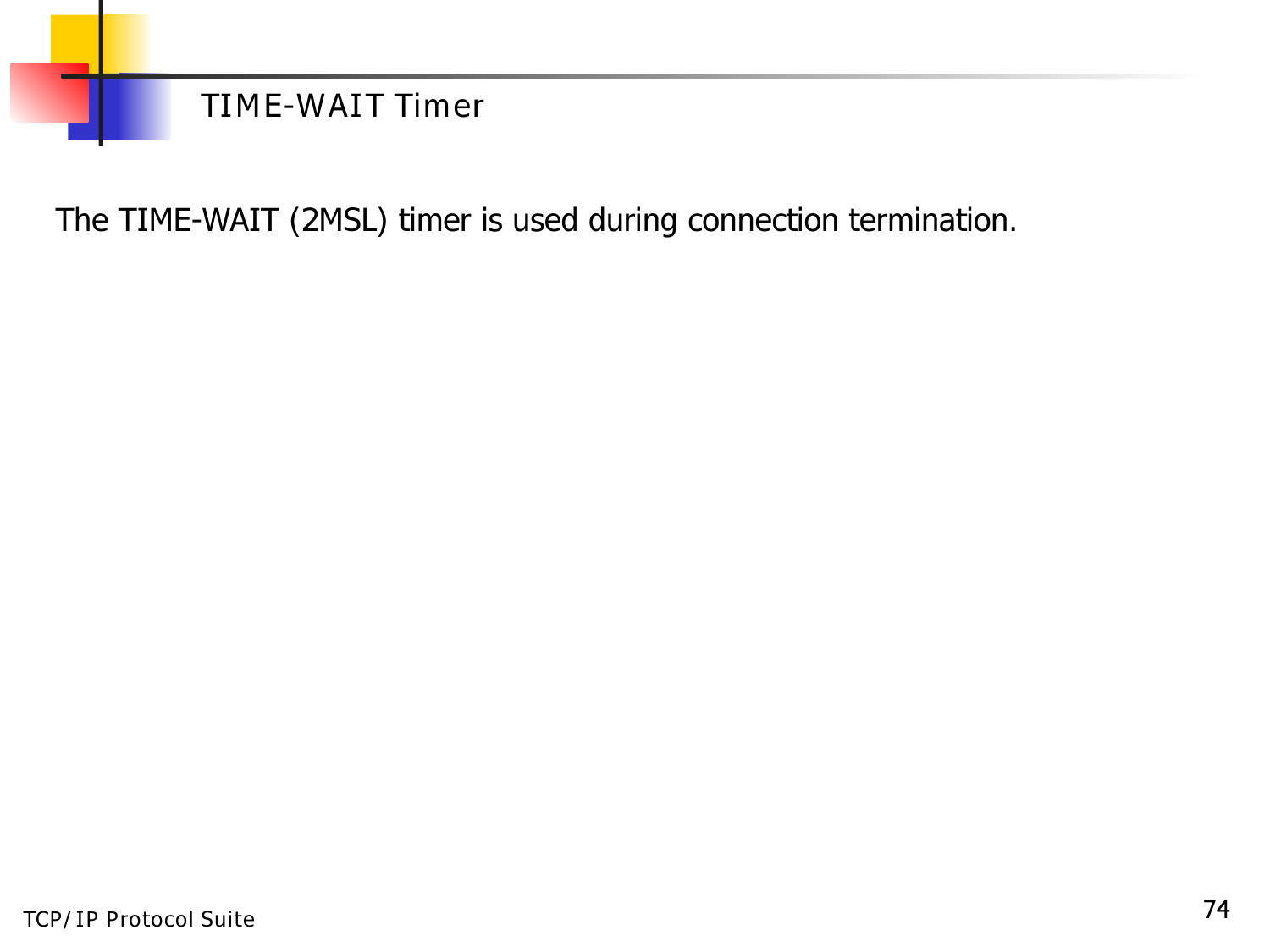

TIME-WAIT Timer
The TIME-WAIT (2MSL) timer is used during connection termination.
74
TCP/IP Protocol Suite